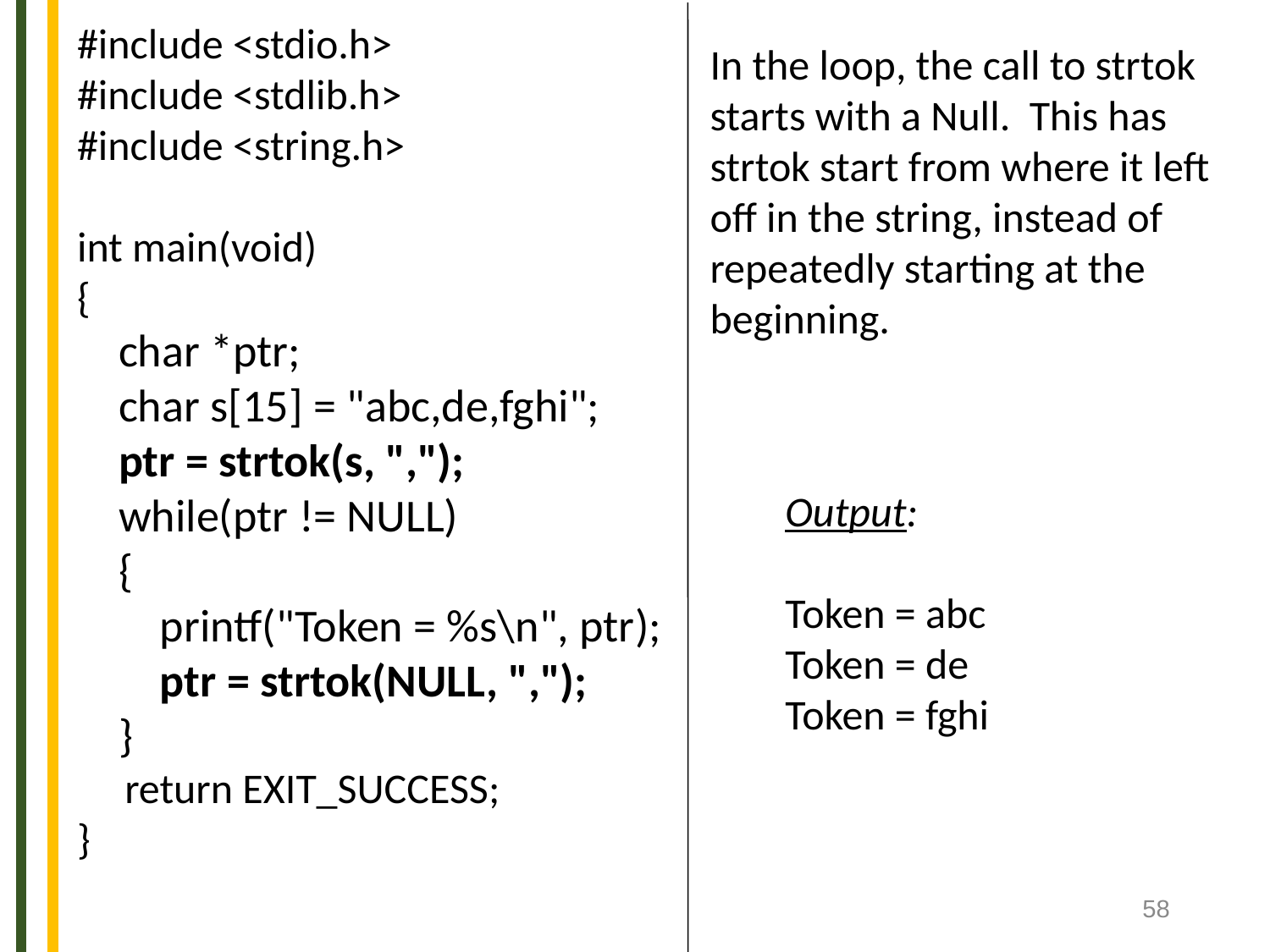

#include <stdio.h>
#include <stdlib.h>
#include <string.h>

int main(void)
{
    char *ptr;
    char s[15] = "abc,de,fghi";
    ptr = strtok(s, ",");
    while(ptr != NULL)
    {
        printf("Token = %s\n", ptr);
        ptr = strtok(NULL, ",");
    }
     return EXIT_SUCCESS;
}

In the loop, the call to strtok
starts with a Null.  This has
strtok start from where it left
off in the string, instead of
repeatedly starting at the
beginning.
Output:

Token = abc
Token = de
Token = fghi

58